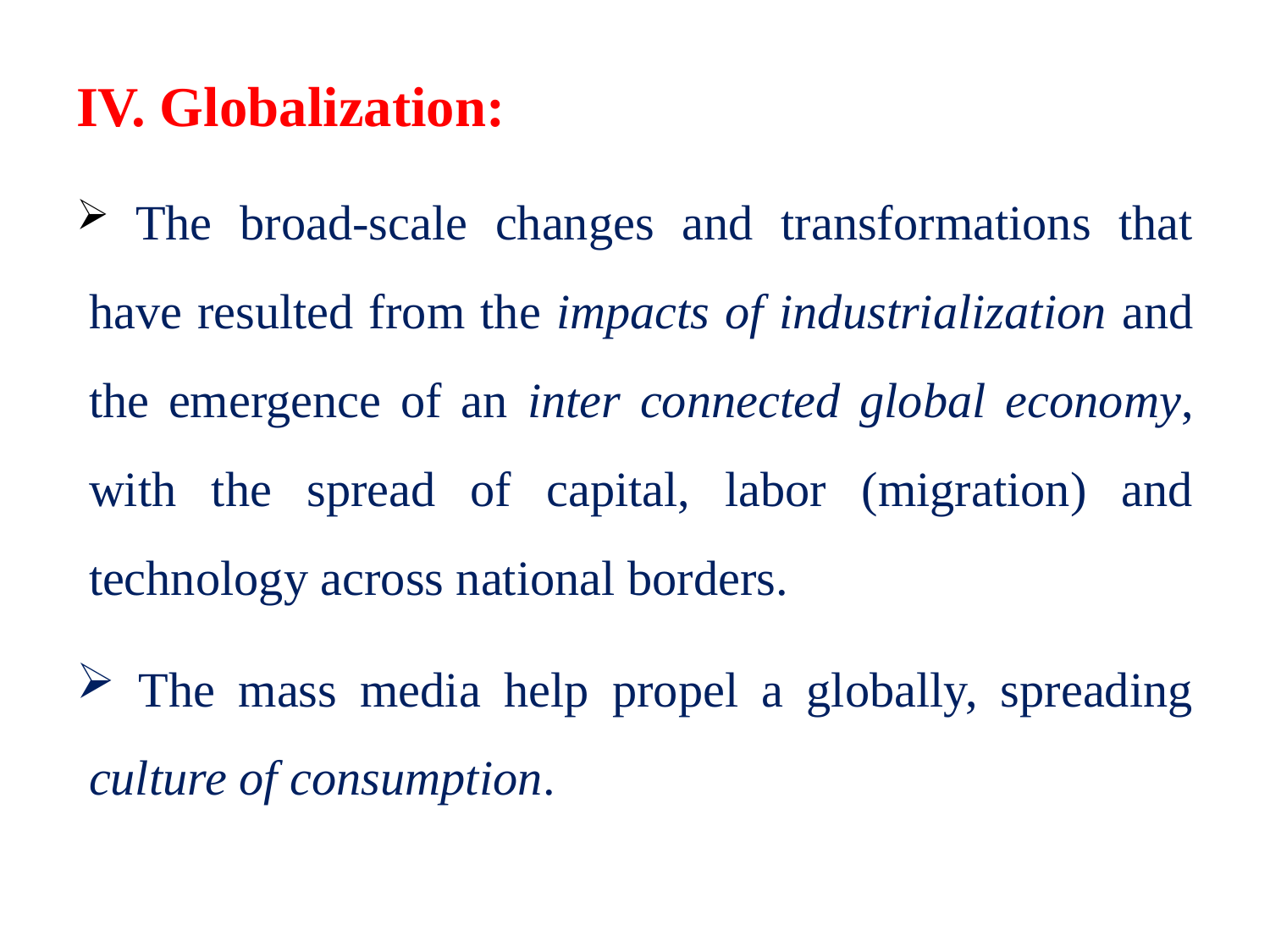

IV. Globalization:
 The broad-scale changes and transformations that have resulted from the impacts of industrialization and the emergence of an inter connected global economy, with the spread of capital, labor (migration) and technology across national borders.
 The mass media help propel a globally, spreading culture of consumption.